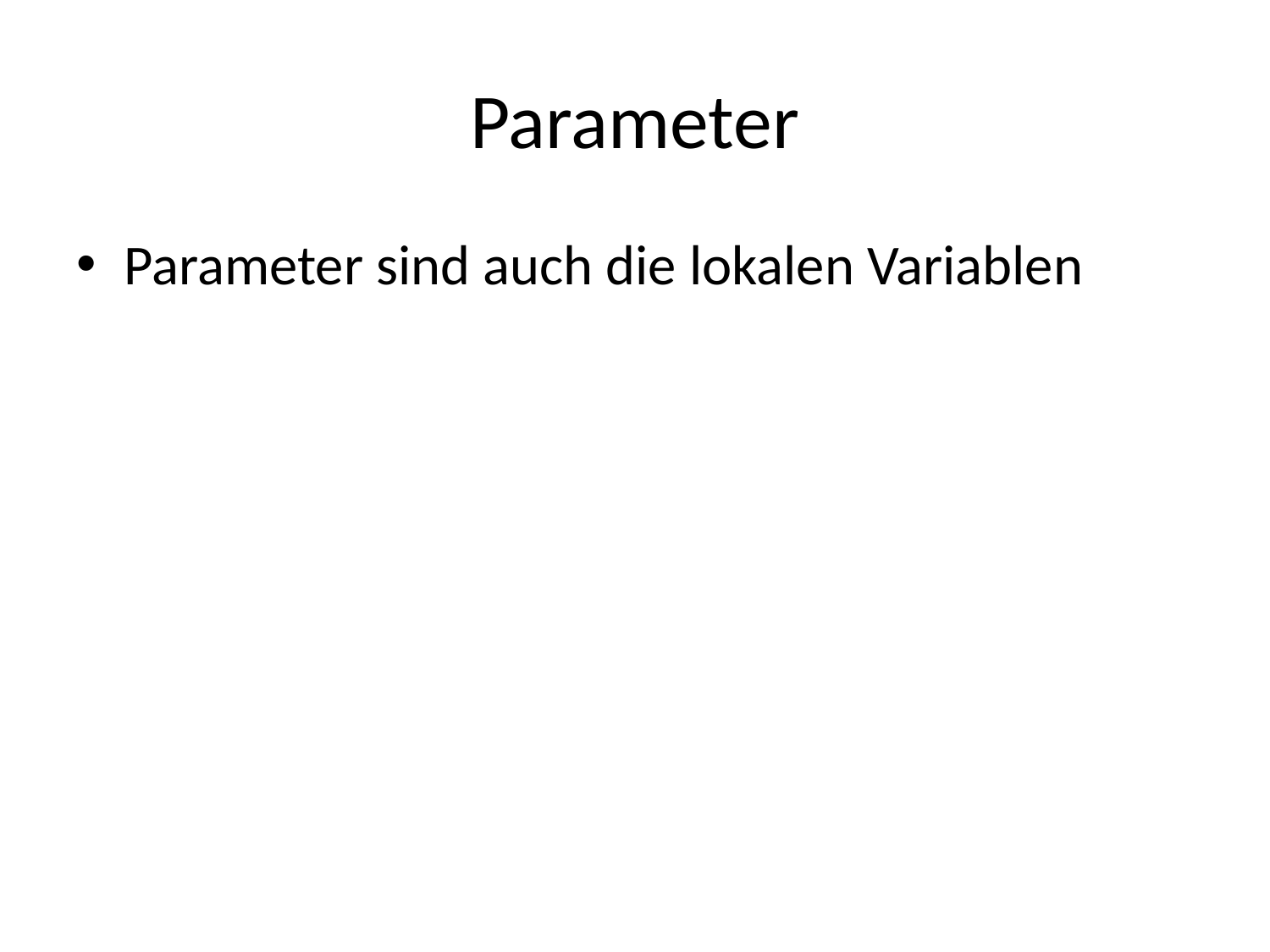

# Parameter
Parameter sind auch die lokalen Variablen